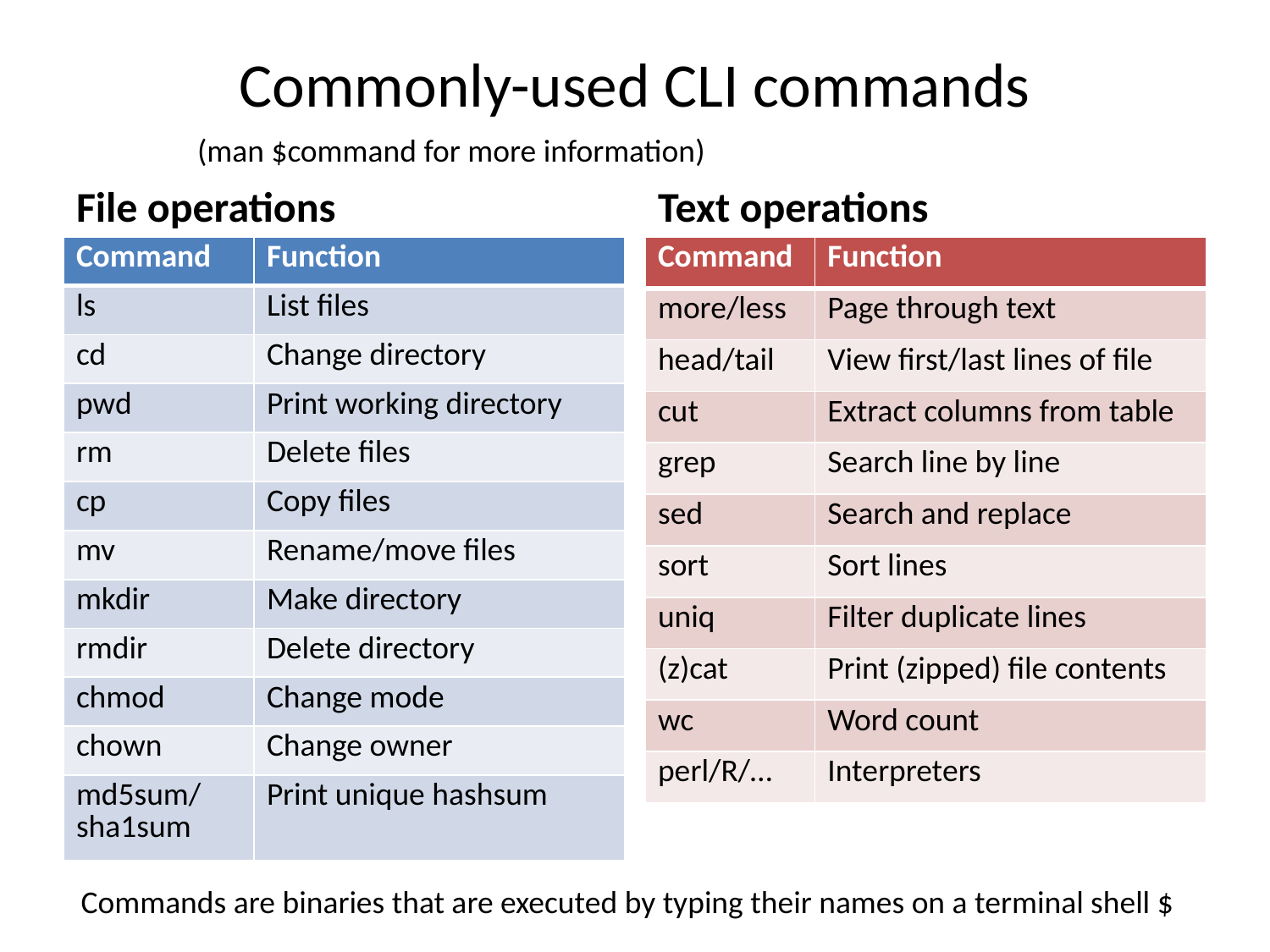

# Commonly-used CLI commands
(man $command for more information)
File operations
Text operations
| Command | Function |
| --- | --- |
| ls | List files |
| cd | Change directory |
| pwd | Print working directory |
| rm | Delete files |
| cp | Copy files |
| mv | Rename/move files |
| mkdir | Make directory |
| rmdir | Delete directory |
| chmod | Change mode |
| chown | Change owner |
| md5sum/sha1sum | Print unique hashsum |
| Command | Function |
| --- | --- |
| more/less | Page through text |
| head/tail | View first/last lines of file |
| cut | Extract columns from table |
| grep | Search line by line |
| sed | Search and replace |
| sort | Sort lines |
| uniq | Filter duplicate lines |
| (z)cat | Print (zipped) file contents |
| wc | Word count |
| perl/R/… | Interpreters |
Commands are binaries that are executed by typing their names on a terminal shell $